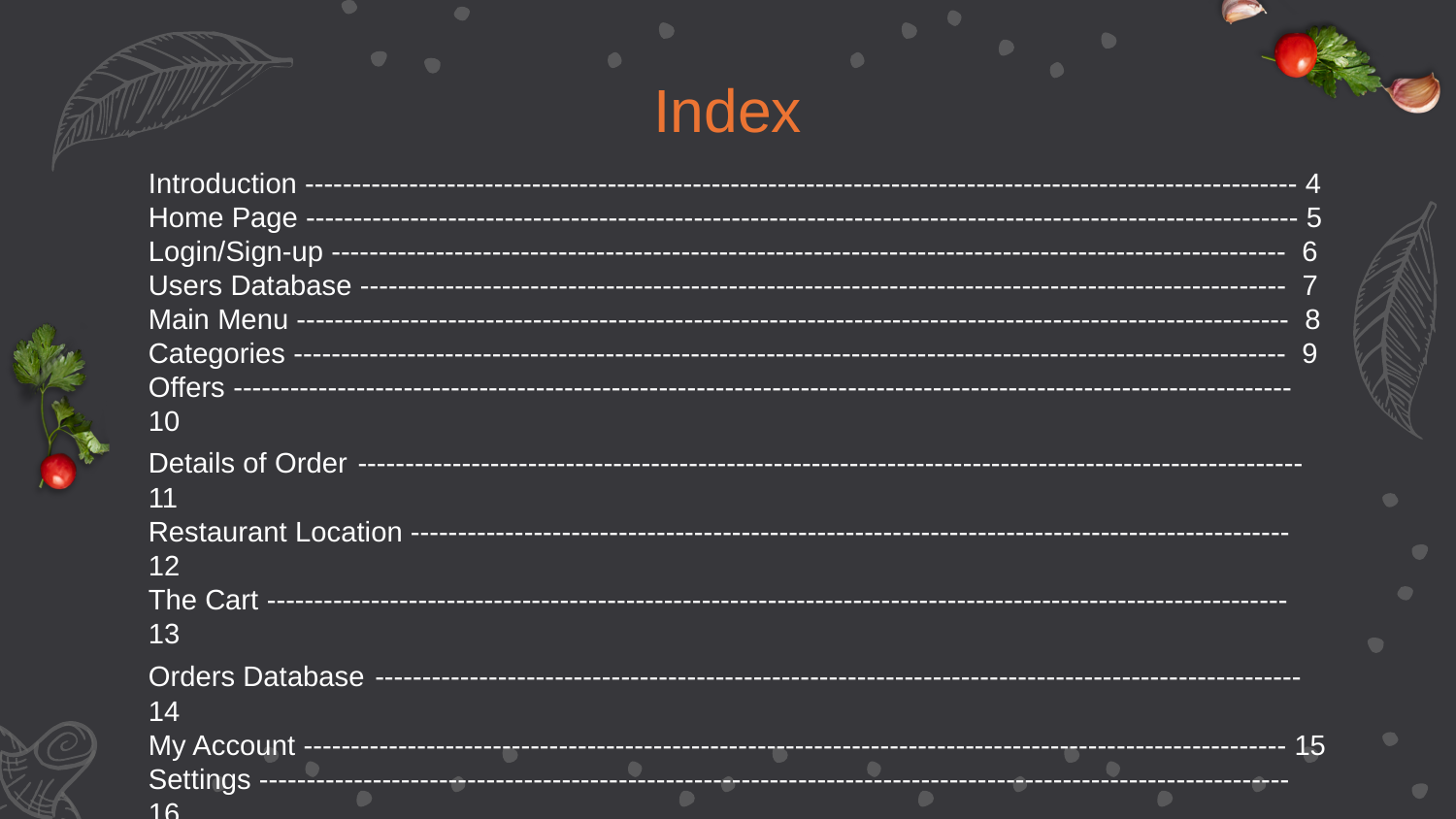

# Index
Introduction --------------------------------------------------------------------------------------------------------- 4
Home Page --------------------------------------------------------------------------------------------------------- 5
Login/Sign-up -----------------------------------------------------------------------------------------------------  6
Users Database --------------------------------------------------------------------------------------------------  7
Main Menu ---------------------------------------------------------------------------------------------------------  8
Categories ---------------------------------------------------------------------------------------------------------  9
Offers ---------------------------------------------------------------------------------------------------------------- 10
Details of Order ----------------------------------------------------------------------------------------------------11
Restaurant Location --------------------------------------------------------------------------------------------- 12
The Cart ------------------------------------------------------------------------------------------------------------ 13
Orders Database --------------------------------------------------------------------------------------------------14
My Account -------------------------------------------------------------------------------------------------------- 15
Settings ------------------------------------------------------------------------------------------------------------- 16
Change Password ----------------------------------------------------------------------------------------------- 17
About App ---------------------------------------------------------------------------------------------------------- 18
Advantages -------------------------------------------------------------------------------------------------------- 19